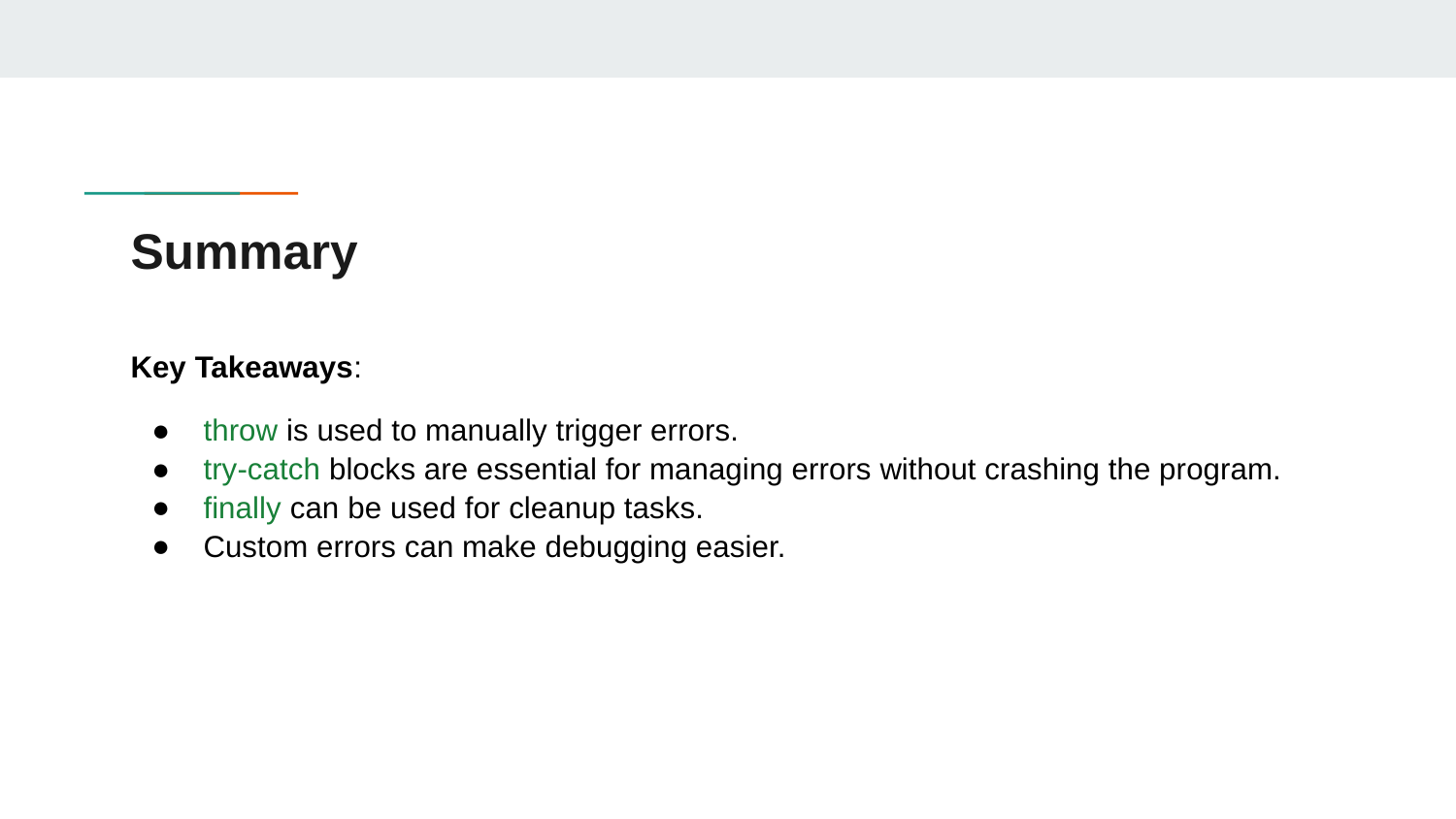

# Summary
Key Takeaways:
throw is used to manually trigger errors.
try-catch blocks are essential for managing errors without crashing the program.
finally can be used for cleanup tasks.
Custom errors can make debugging easier.